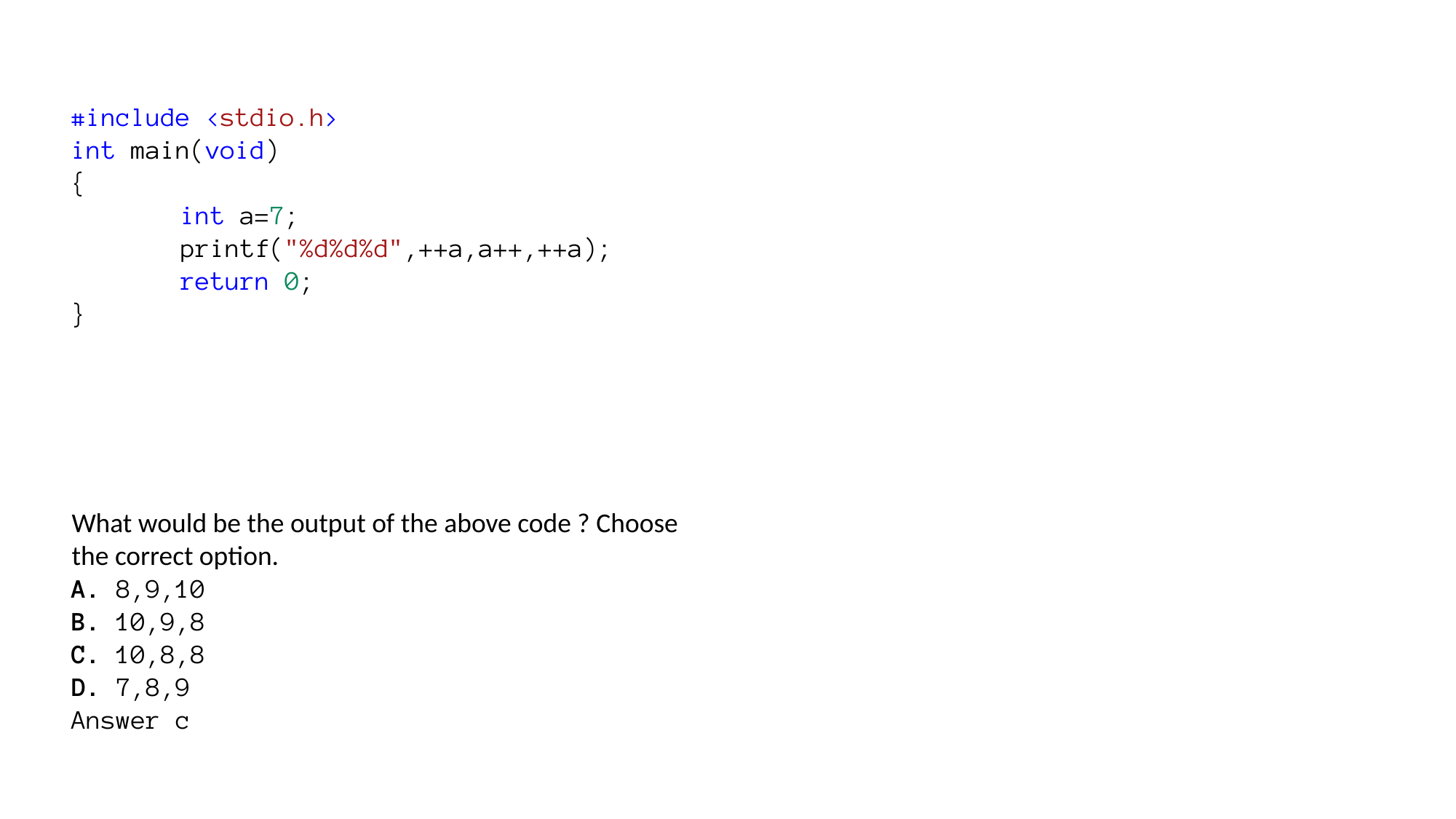

#include <stdio.h>
int main(void)
{
	int a=7;
	printf("%d%d%d",++a,a++,++a);
	return 0;
}
What would be the output of the above code ? Choose the correct option.
A. 8,9,10
B. 10,9,8
C. 10,8,8
D. 7,8,9
Answer c